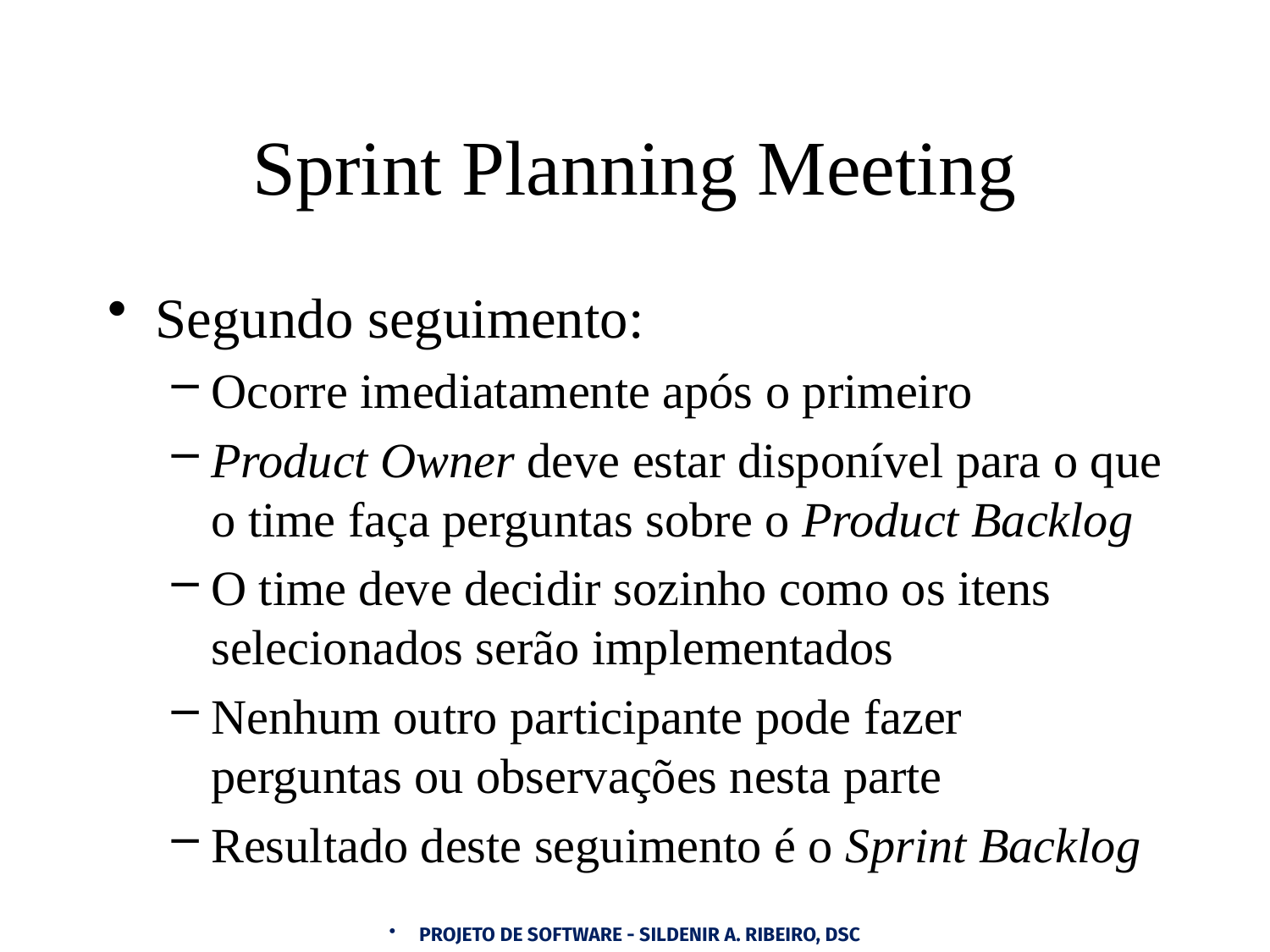

# Sprint Planning Meeting
Segundo seguimento:
Ocorre imediatamente após o primeiro
Product Owner deve estar disponível para o que o time faça perguntas sobre o Product Backlog
O time deve decidir sozinho como os itens selecionados serão implementados
Nenhum outro participante pode fazer perguntas ou observações nesta parte
Resultado deste seguimento é o Sprint Backlog

Projeto de Software - Sildenir A. Ribeiro, DSc